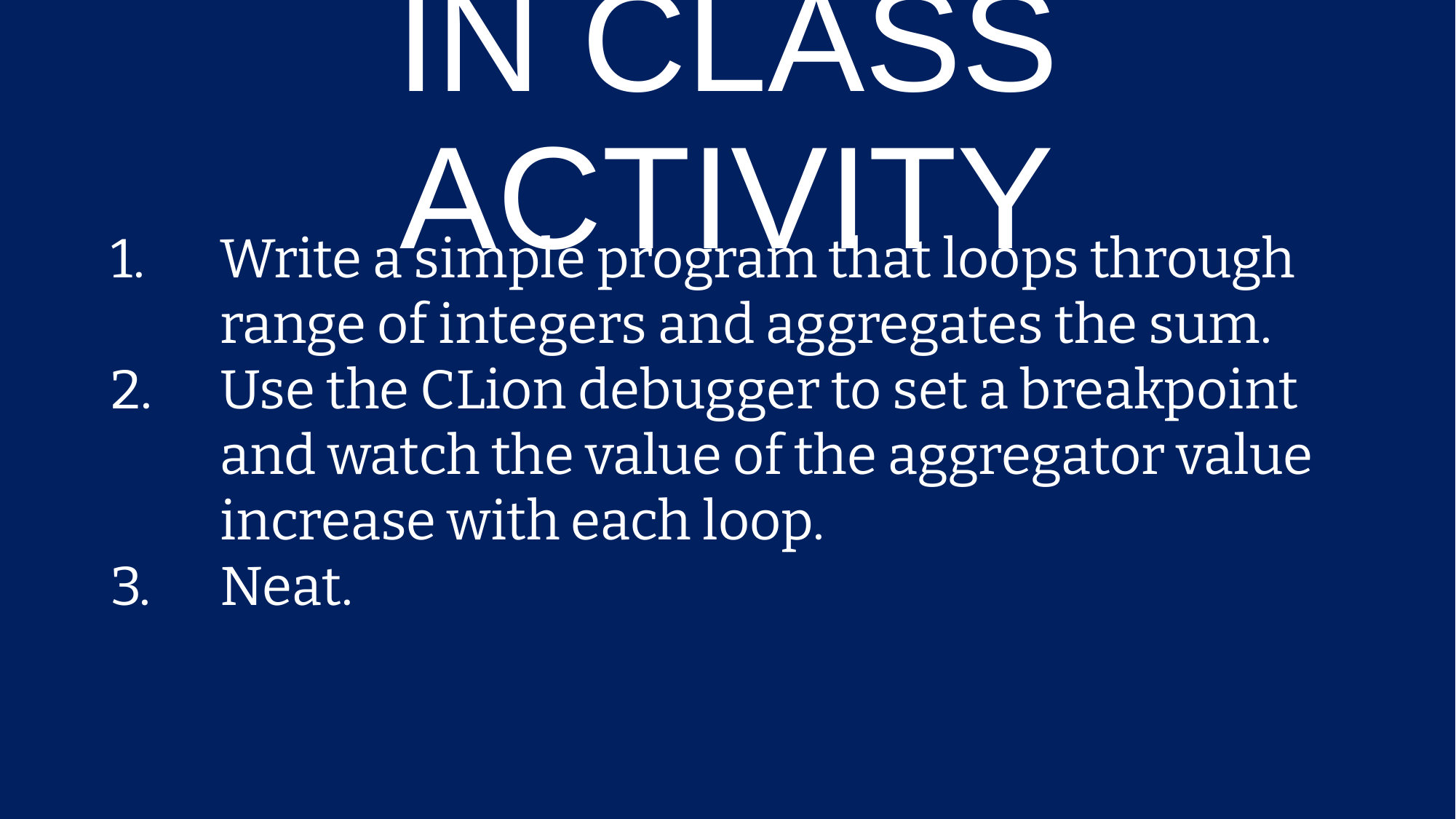

# IN CLASS ACTIVITY
Write a simple program that loops through range of integers and aggregates the sum.
Use the CLion debugger to set a breakpoint and watch the value of the aggregator value increase with each loop.
Neat.